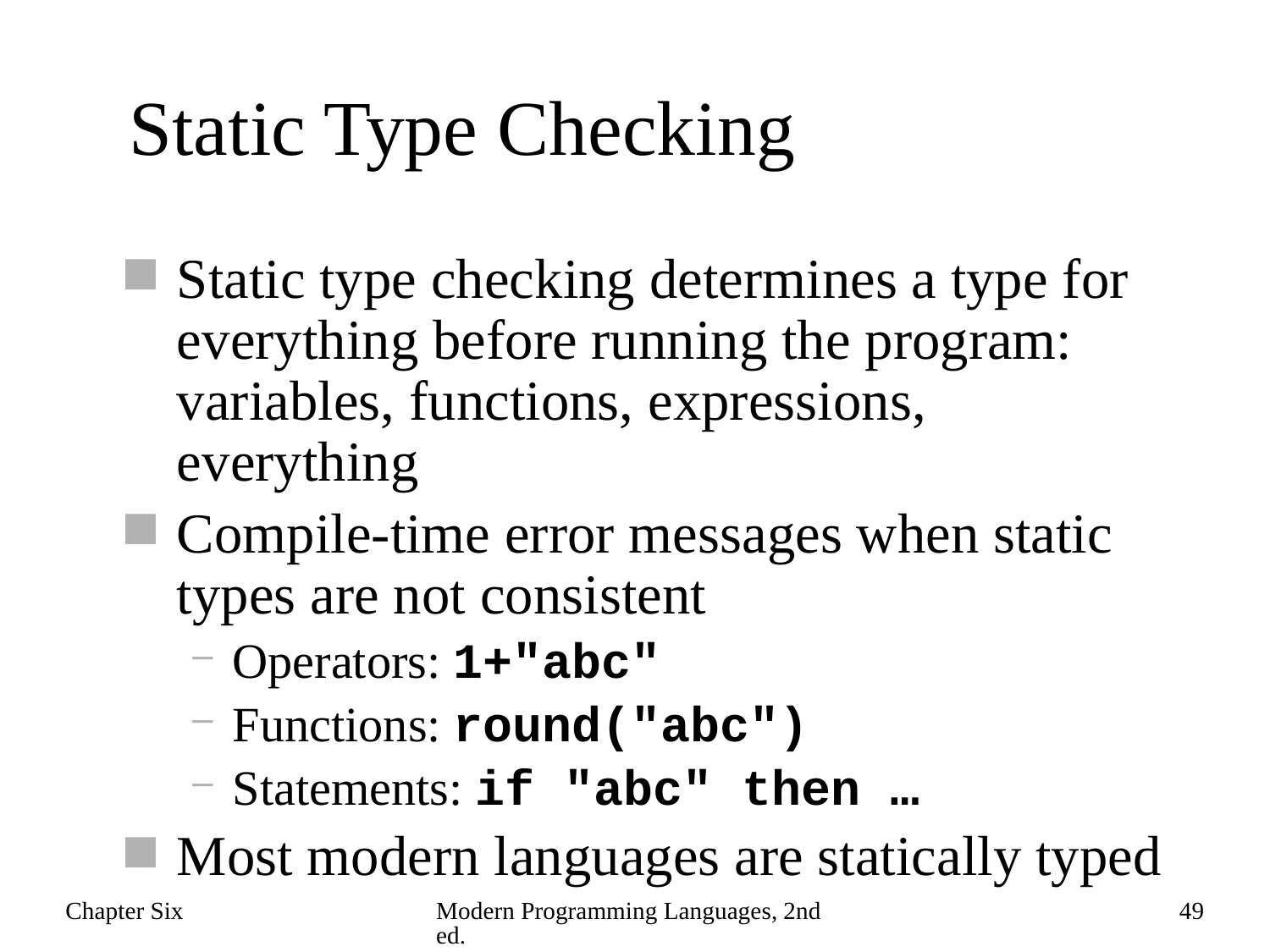

# Static Type Checking
Static type checking determines a type for everything before running the program: variables, functions, expressions, everything
Compile-time error messages when static types are not consistent
Operators: 1+"abc"
Functions: round("abc")
Statements: if "abc" then …
Most modern languages are statically typed
Chapter Six
Modern Programming Languages, 2nd ed.
49